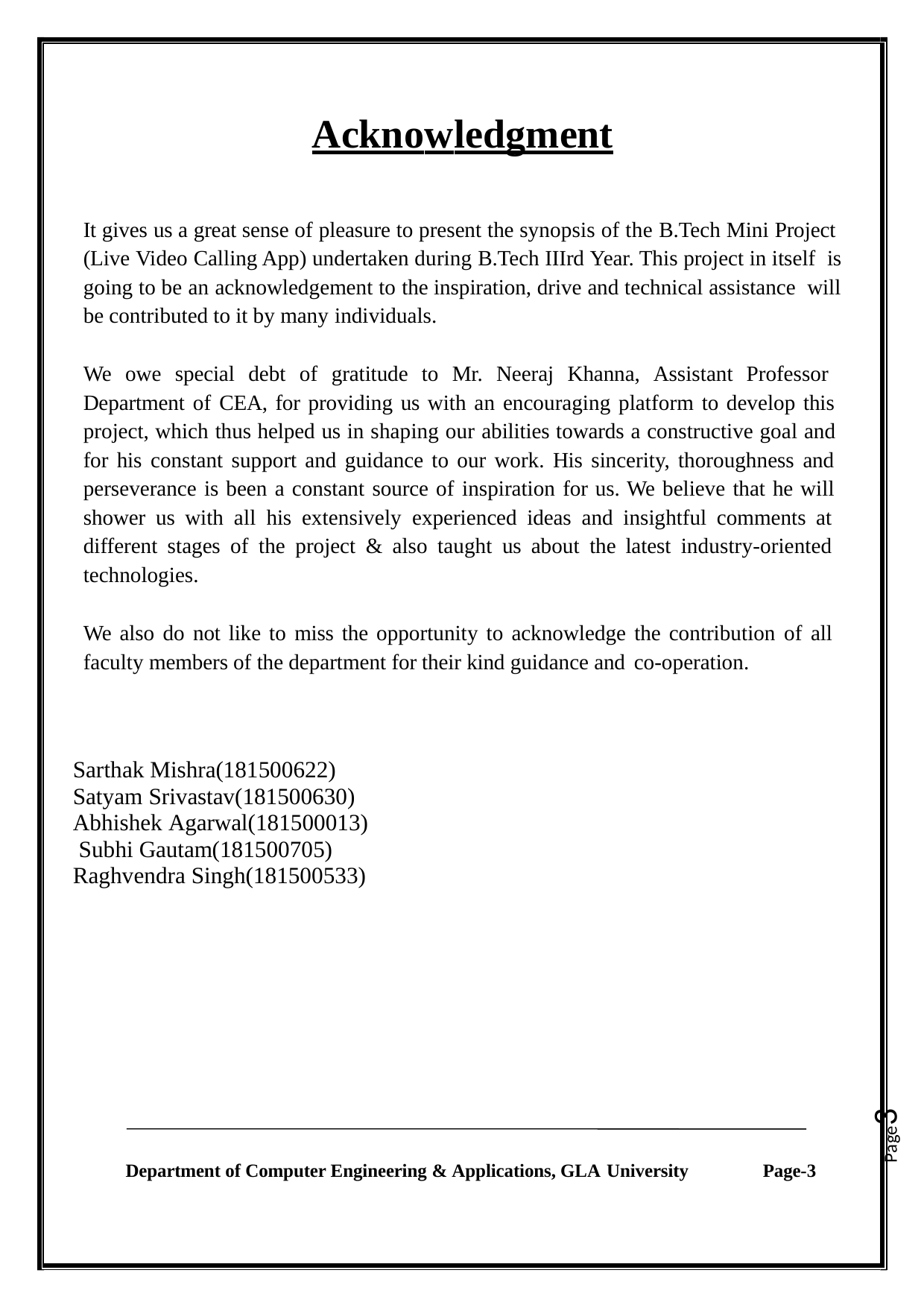

# Acknowledgment
It gives us a great sense of pleasure to present the synopsis of the B.Tech Mini Project  (Live Video Calling App) undertaken during B.Tech IIIrd Year. This project in itself  is going to be an acknowledgement to the inspiration, drive and technical assistance  will be contributed to it by many individuals.

We owe special debt of gratitude to Mr. Neeraj Khanna, Assistant Professor  Department of CEA, for providing us with an encouraging platform to develop this  project, which thus helped us in shaping our abilities towards a constructive goal and  for his constant support and guidance to our work. His sincerity, thoroughness and  perseverance is been a constant source of inspiration for us. We believe that he will  shower us with all his extensively experienced ideas and insightful comments at  different stages of the project & also taught us about the latest industry-oriented  technologies.

We also do not like to miss the opportunity to acknowledge the contribution of all  faculty members of the department for their kind guidance and co-operation.
Sarthak Mishra(181500622)  Satyam Srivastav(181500630)  Abhishek Agarwal(181500013)  Subhi Gautam(181500705)  Raghvendra Singh(181500533)
Page3
Department of Computer Engineering & Applications, GLA University
Page-3